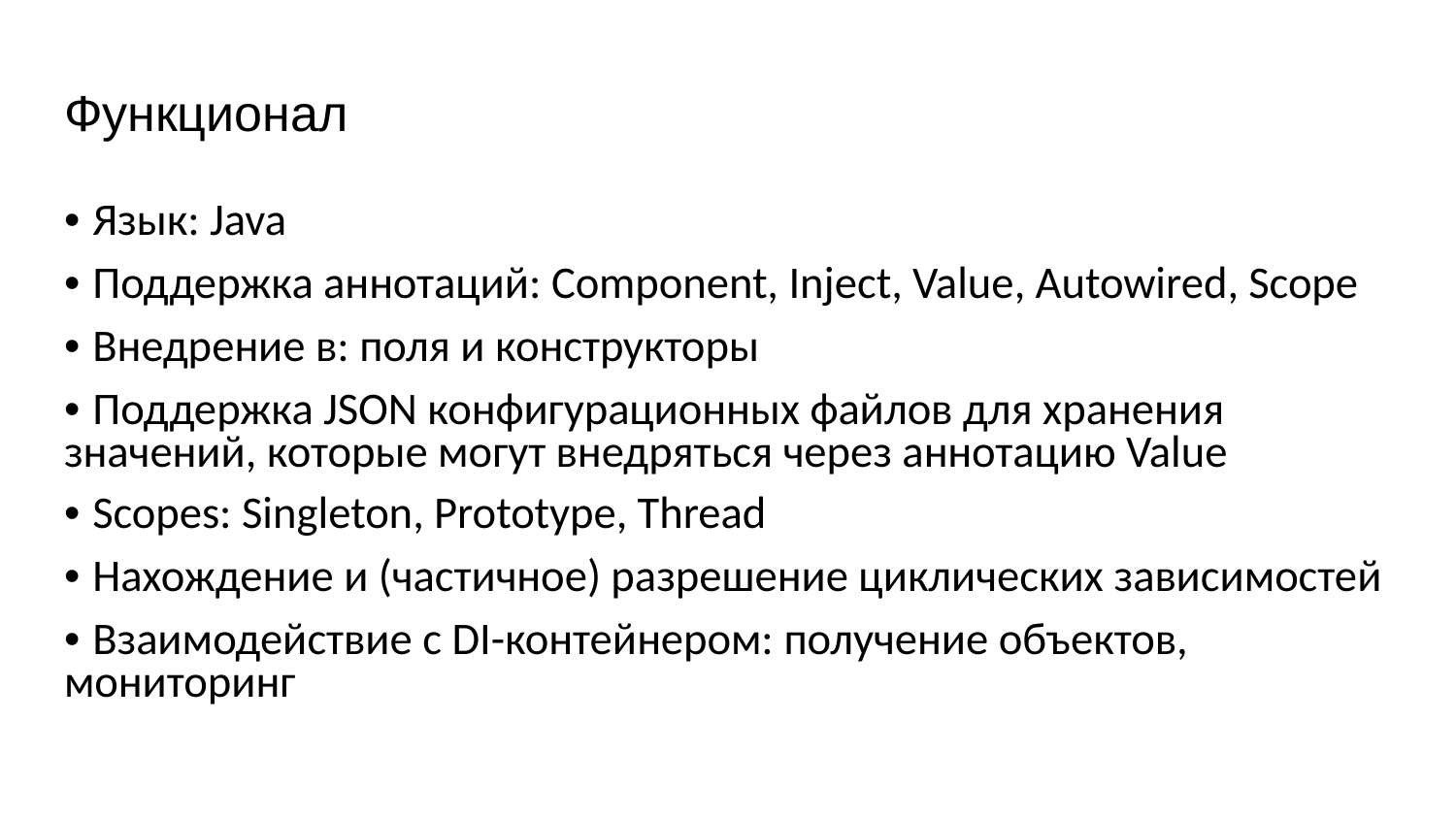

# Функционал
• Язык: Java
• Поддержка аннотаций: Component, Inject, Value, Autowired, Scope
• Внедрение в: поля и конструкторы
• Поддержка JSON конфигурационных файлов для хранения значений, которые могут внедряться через аннотацию Value
• Scopes: Singleton, Prototype, Thread
• Нахождение и (частичное) разрешение циклических зависимостей
• Взаимодействие с DI-контейнером: получение объектов, мониторинг